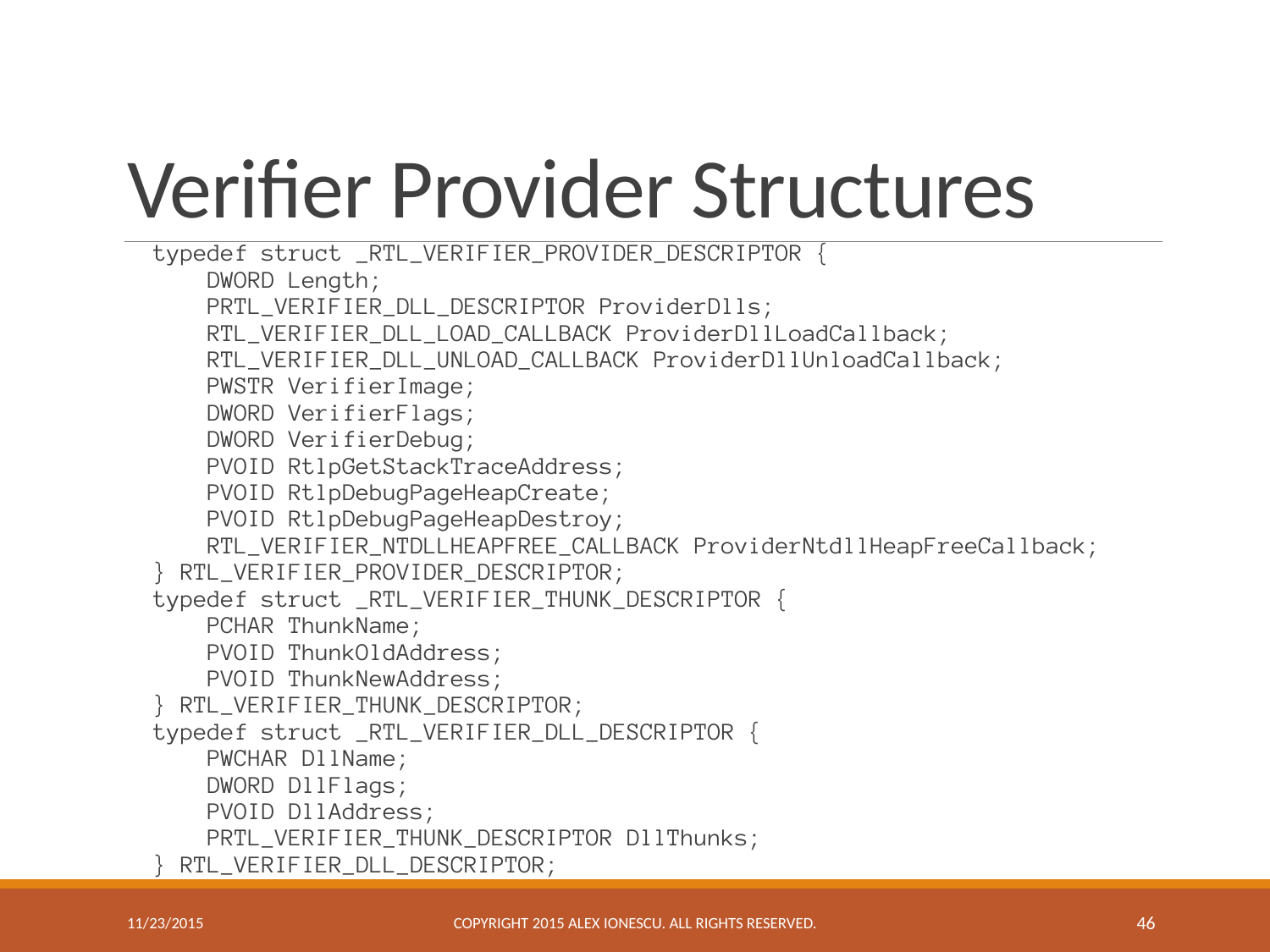

# Verifier Provider Structures
typedef struct _RTL_VERIFIER_PROVIDER_DESCRIPTOR {
    DWORD Length;
    PRTL_VERIFIER_DLL_DESCRIPTOR ProviderDlls;
    RTL_VERIFIER_DLL_LOAD_CALLBACK ProviderDllLoadCallback;
    RTL_VERIFIER_DLL_UNLOAD_CALLBACK ProviderDllUnloadCallback;
    PWSTR VerifierImage;
    DWORD VerifierFlags;
    DWORD VerifierDebug;
    PVOID RtlpGetStackTraceAddress;
    PVOID RtlpDebugPageHeapCreate;
    PVOID RtlpDebugPageHeapDestroy;
    RTL_VERIFIER_NTDLLHEAPFREE_CALLBACK ProviderNtdllHeapFreeCallback;
} RTL_VERIFIER_PROVIDER_DESCRIPTOR;
typedef struct _RTL_VERIFIER_THUNK_DESCRIPTOR {
    PCHAR ThunkName;
    PVOID ThunkOldAddress;
    PVOID ThunkNewAddress;
} RTL_VERIFIER_THUNK_DESCRIPTOR;
typedef struct _RTL_VERIFIER_DLL_DESCRIPTOR {
    PWCHAR DllName;
    DWORD DllFlags;
    PVOID DllAddress;
    PRTL_VERIFIER_THUNK_DESCRIPTOR DllThunks;
} RTL_VERIFIER_DLL_DESCRIPTOR;
11/23/2015
Copyright 2015 ALEX IONESCU. ALL RIGHTS RESERVED.
46